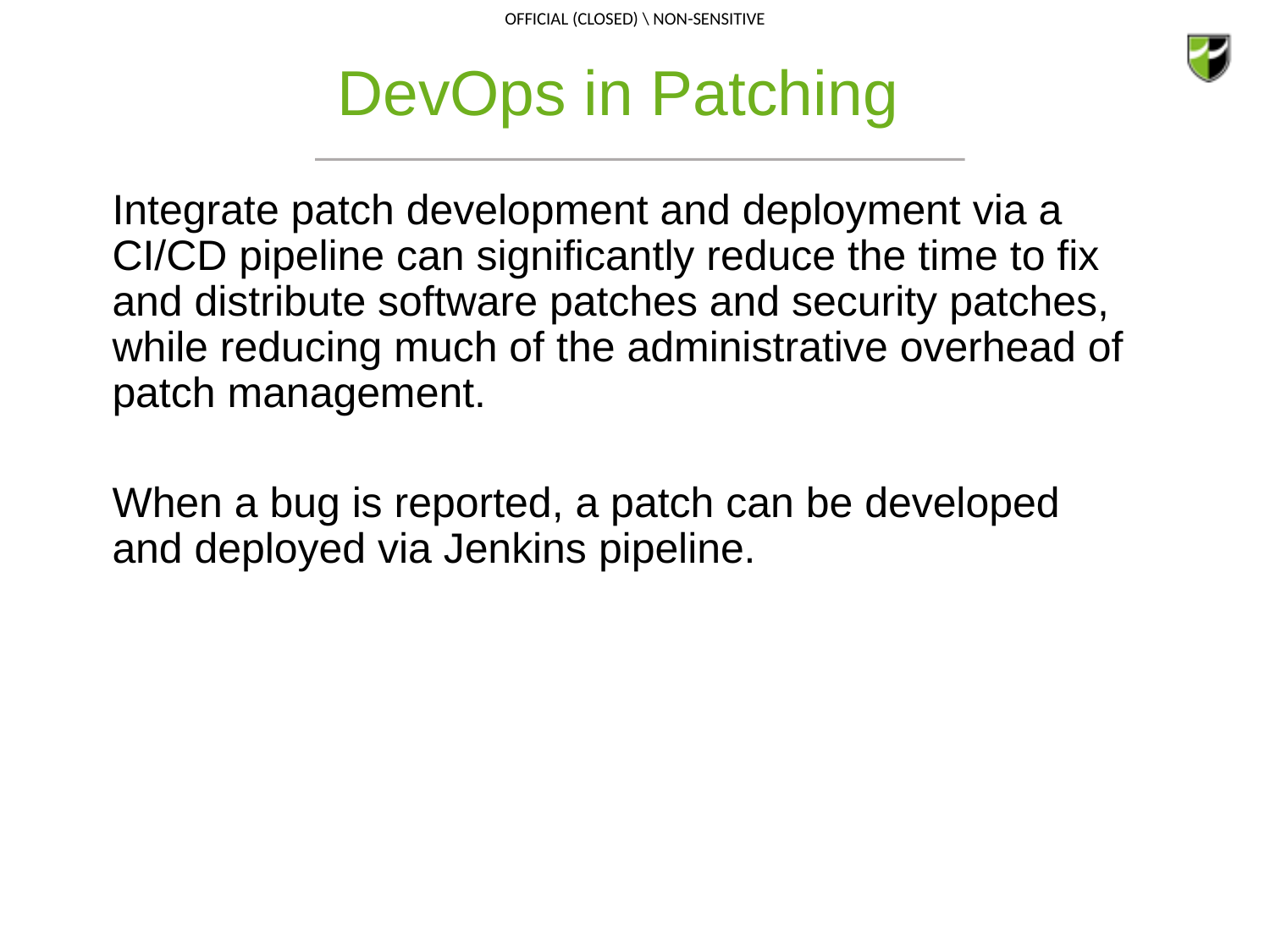

# DevOps in Patching
Integrate patch development and deployment via a CI/CD pipeline can significantly reduce the time to fix and distribute software patches and security patches, while reducing much of the administrative overhead of patch management.
When a bug is reported, a patch can be developed and deployed via Jenkins pipeline.